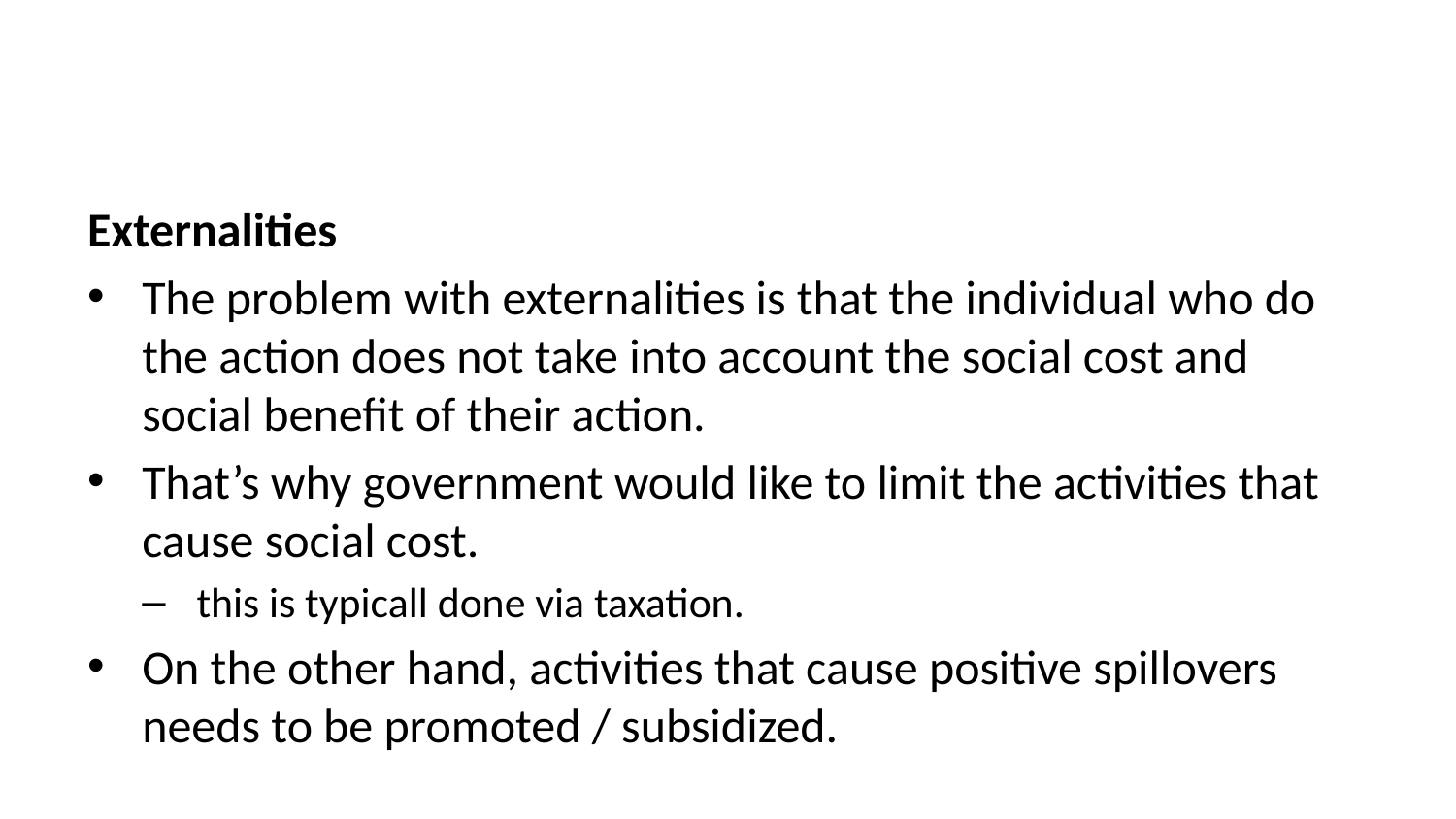

Externalities
The problem with externalities is that the individual who do the action does not take into account the social cost and social benefit of their action.
That’s why government would like to limit the activities that cause social cost.
this is typicall done via taxation.
On the other hand, activities that cause positive spillovers needs to be promoted / subsidized.